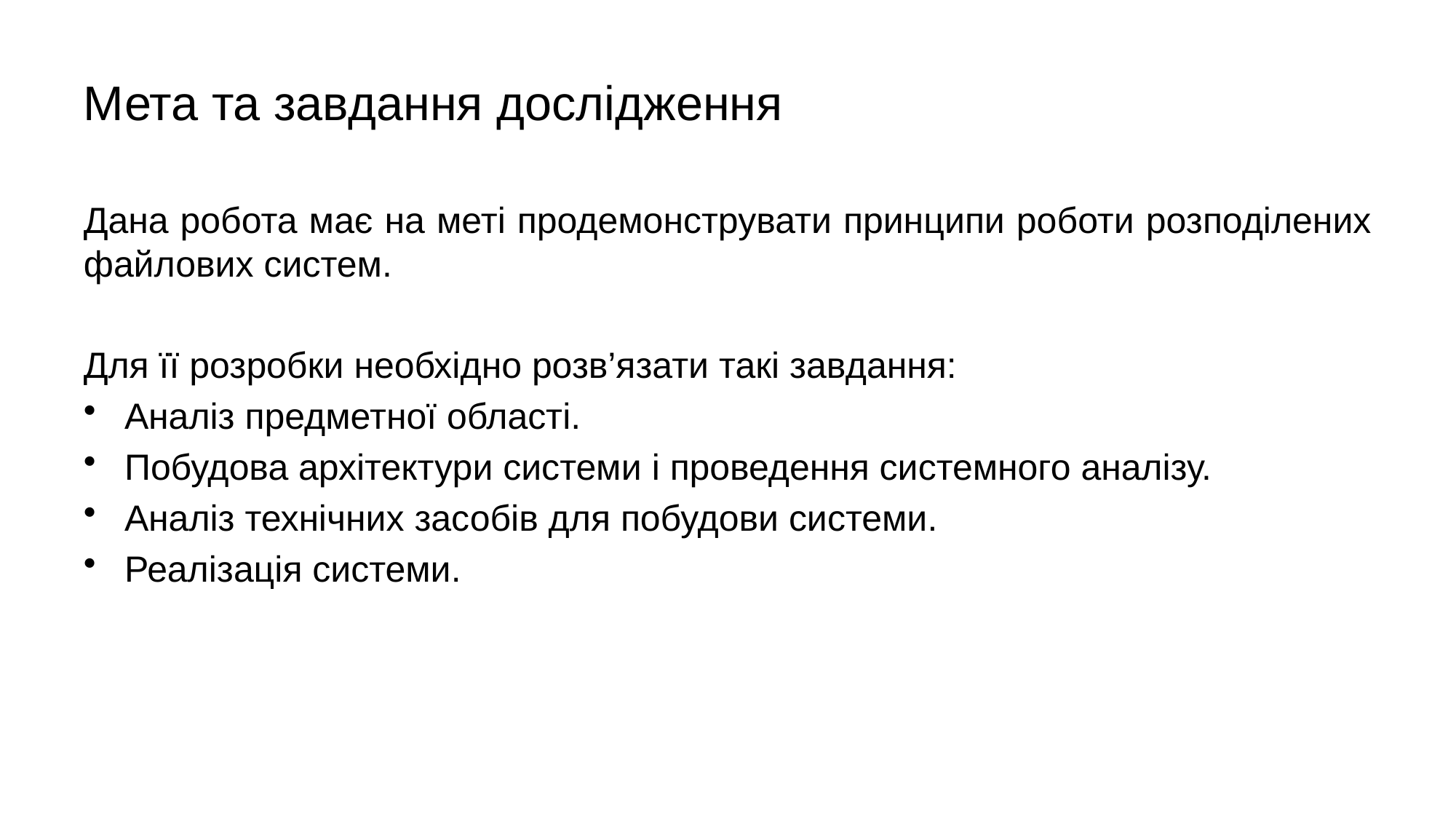

# Мета та завдання дослідження
Дана робота має на меті продемонструвати принципи роботи розподілених файлових систем.

Для її розробки необхідно розв’язати такі завдання:
Аналіз предметної області.
Побудова архітектури системи і проведення системного аналізу.
Аналіз технічних засобів для побудови системи.
Реалізація системи.
3